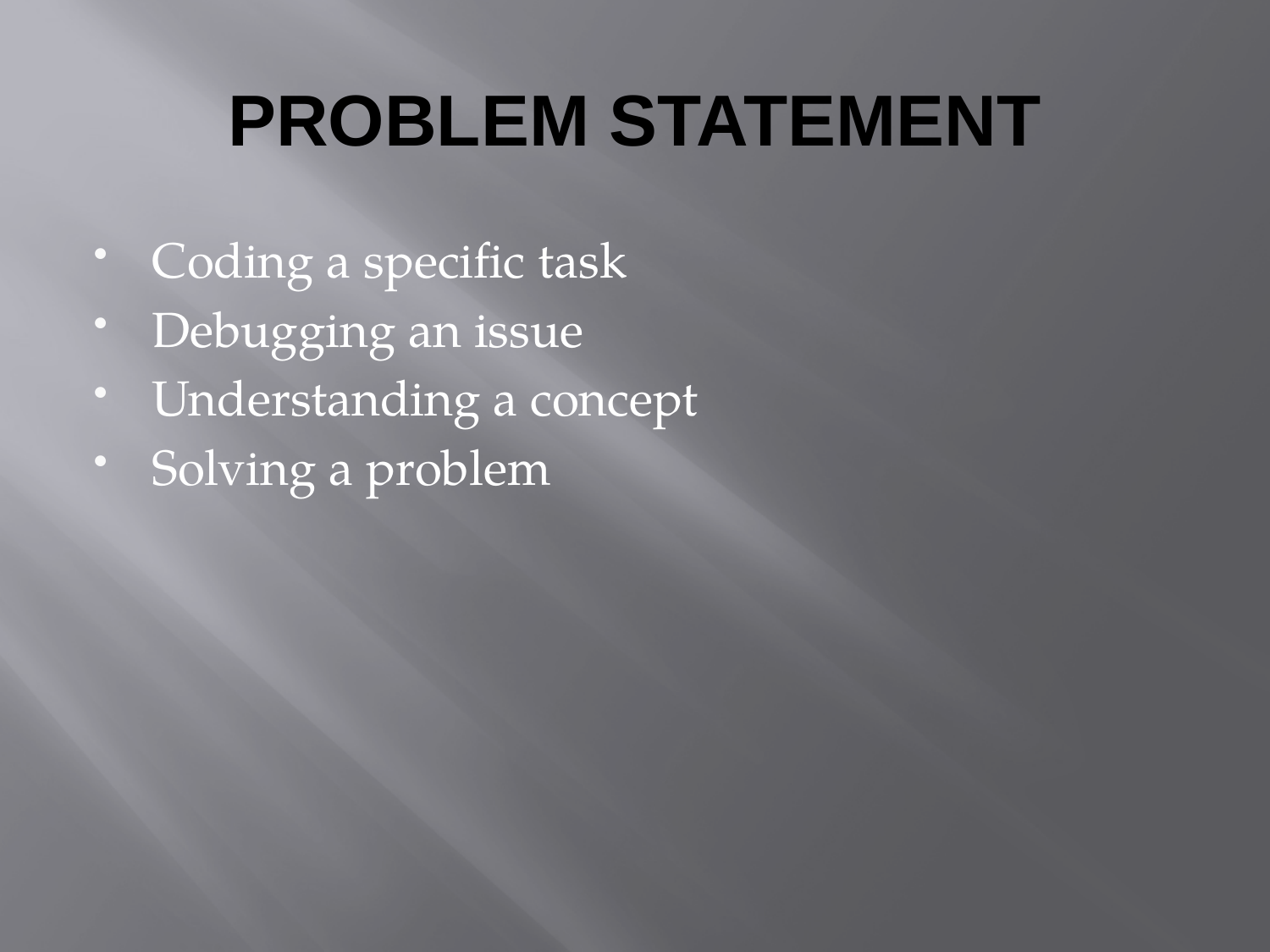

# PROBLEM STATEMENT
Coding a specific task
Debugging an issue
Understanding a concept
Solving a problem